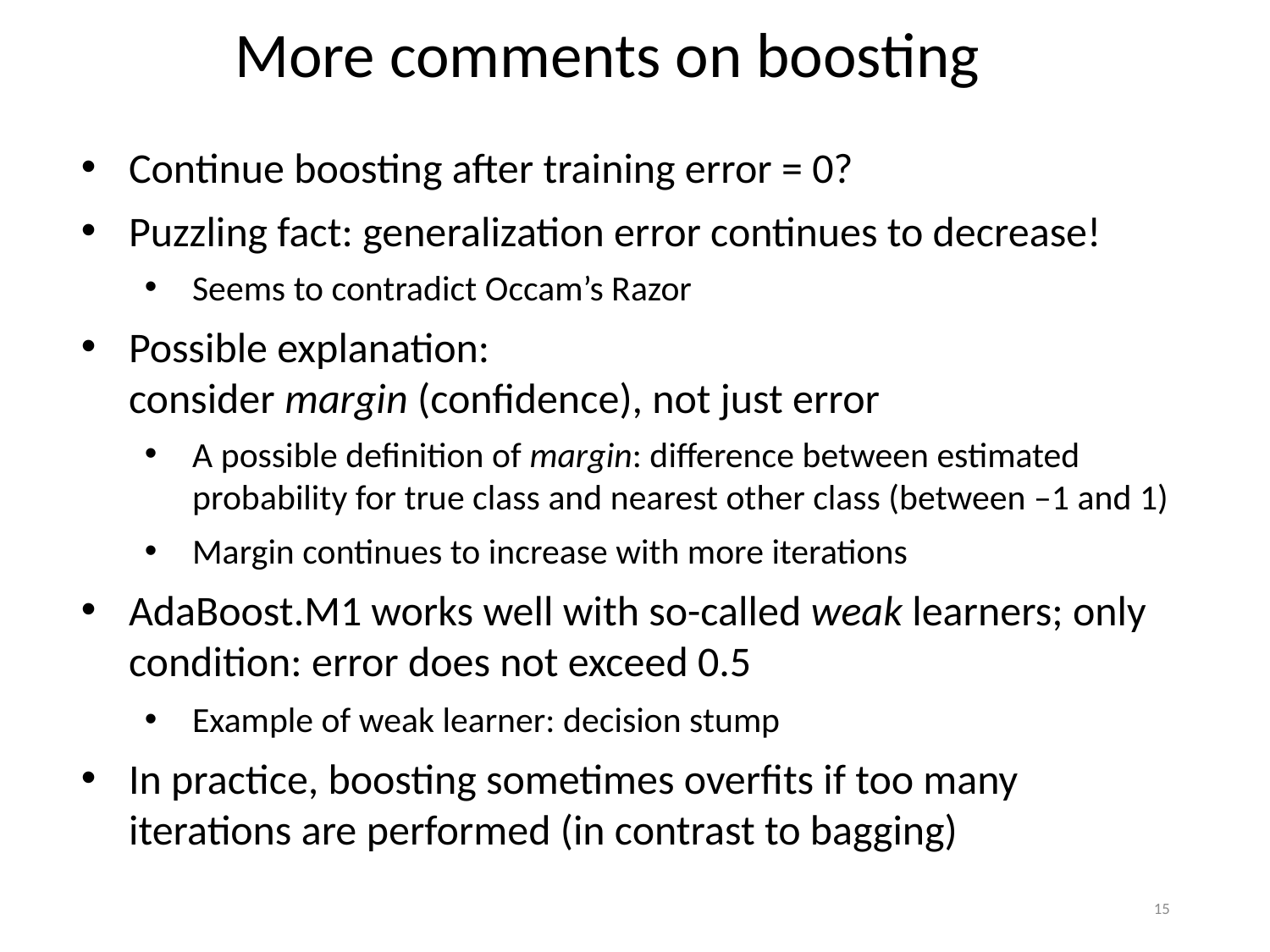

More comments on boosting
Continue boosting after training error = 0?
Puzzling fact: generalization error continues to decrease!
Seems to contradict Occam’s Razor
Possible explanation:
consider margin (confidence), not just error
A possible definition of margin: difference between estimated probability for true class and nearest other class (between –1 and 1)
Margin continues to increase with more iterations
AdaBoost.M1 works well with so-called weak learners; only condition: error does not exceed 0.5
Example of weak learner: decision stump
In practice, boosting sometimes overfits if too many iterations are performed (in contrast to bagging)
15